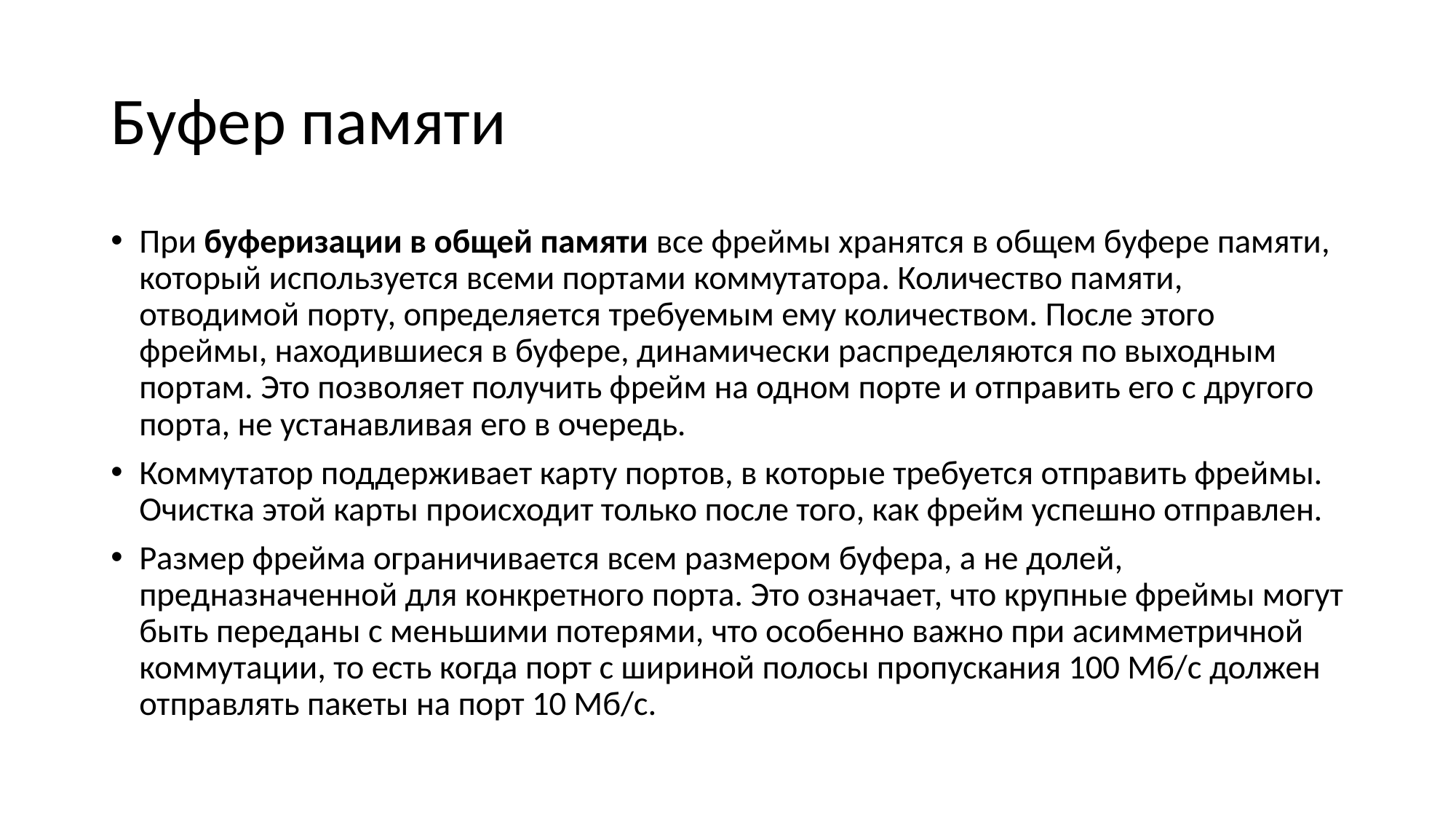

# Буфер памяти
При буферизации в общей памяти все фреймы хранятся в общем буфере памяти, который используется всеми портами коммутатора. Количество памяти, отводимой порту, определяется требуемым ему количеством. После этого фреймы, находившиеся в буфере, динамически распределяются по выходным портам. Это позволяет получить фрейм на одном порте и отправить его с другого порта, не устанавливая его в очередь.
Коммутатор поддерживает карту портов, в которые требуется отправить фреймы. Очистка этой карты происходит только после того, как фрейм успешно отправлен.
Размер фрейма ограничивается всем размером буфера, а не долей, предназначенной для конкретного порта. Это означает, что крупные фреймы могут быть переданы с меньшими потерями, что особенно важно при асимметричной коммутации, то есть когда порт с шириной полосы пропускания 100 Мб/с должен отправлять пакеты на порт 10 Мб/с.